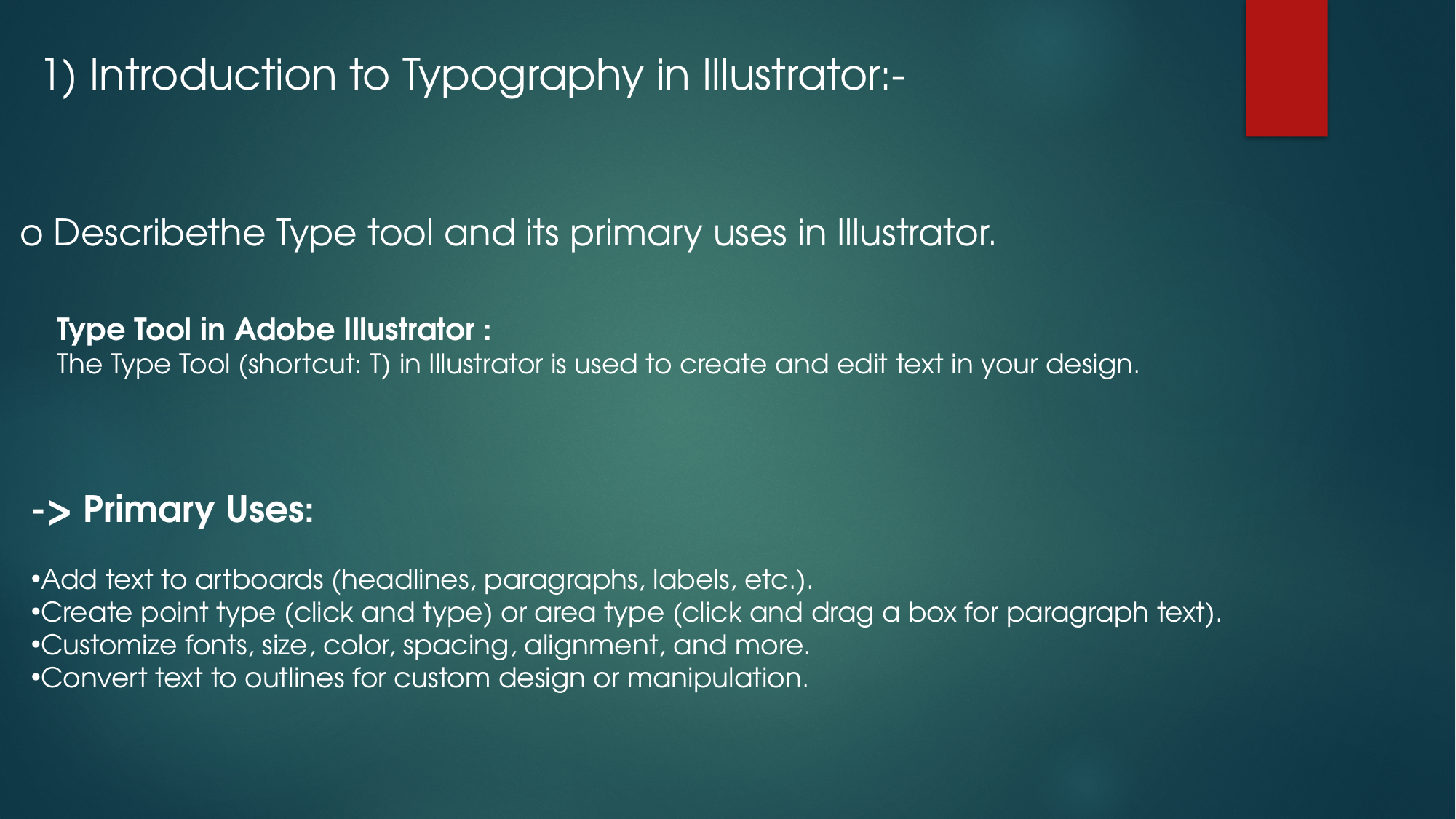

1) Introduction to Typography in Illustrator:-
o Describethe Type tool and its primary uses in Illustrator.
Type Tool in Adobe Illustrator :
The Type Tool (shortcut: T) in Illustrator is used to create and edit text in your design.
-> Primary Uses:

Add text to artboards (headlines, paragraphs, labels, etc.).
Create point type (click and type) or area type (click and drag a box for paragraph text).
Customize fonts, size, color, spacing, alignment, and more.
Convert text to outlines for custom design or manipulation.